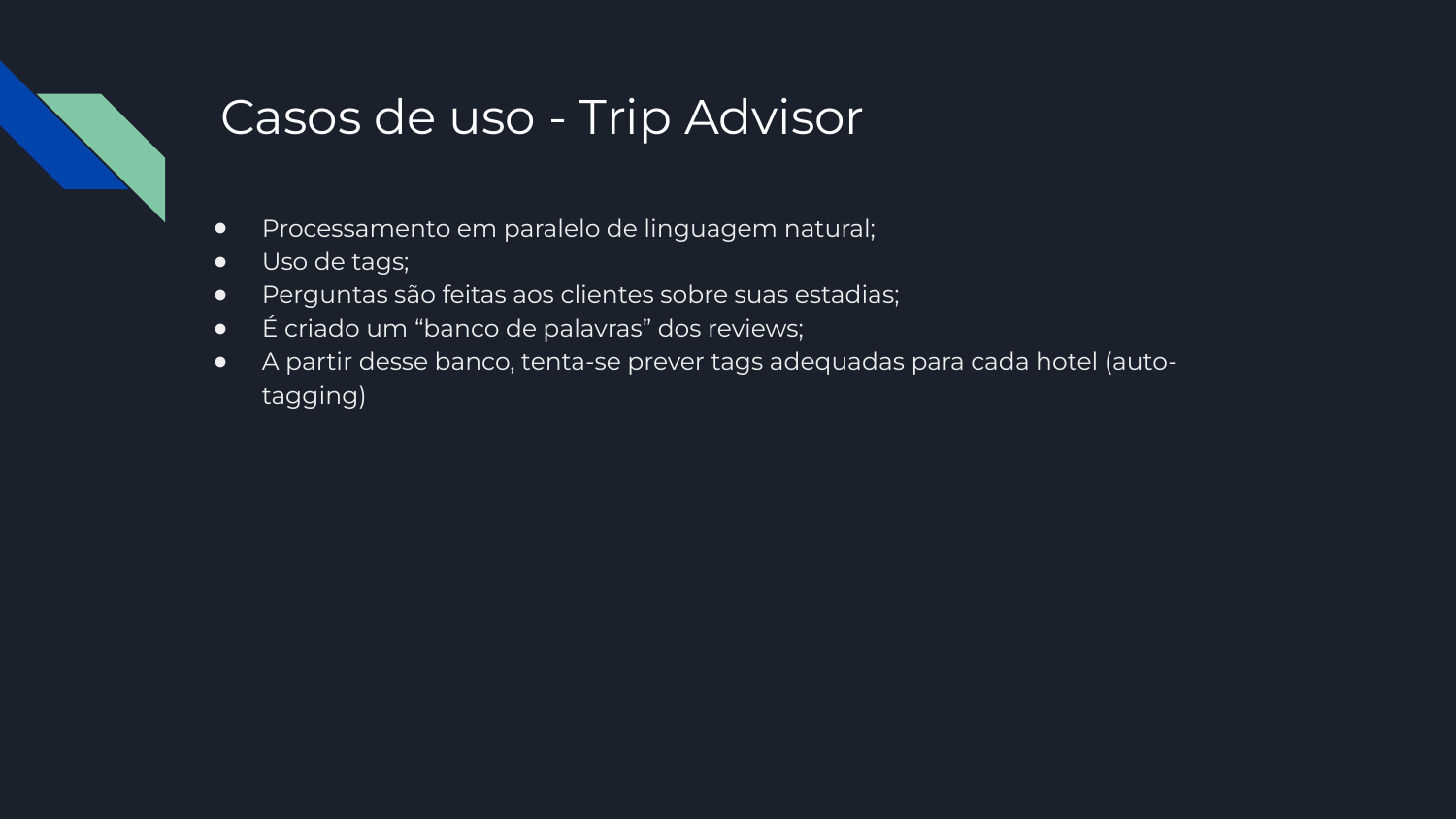

# Casos de uso - Trip Advisor

Processamento em paralelo de linguagem natural;
Uso de tags;
Perguntas são feitas aos clientes sobre suas estadias;
É criado um “banco de palavras” dos reviews;
A partir desse banco, tenta-se prever tags adequadas para cada hotel (auto-tagging)